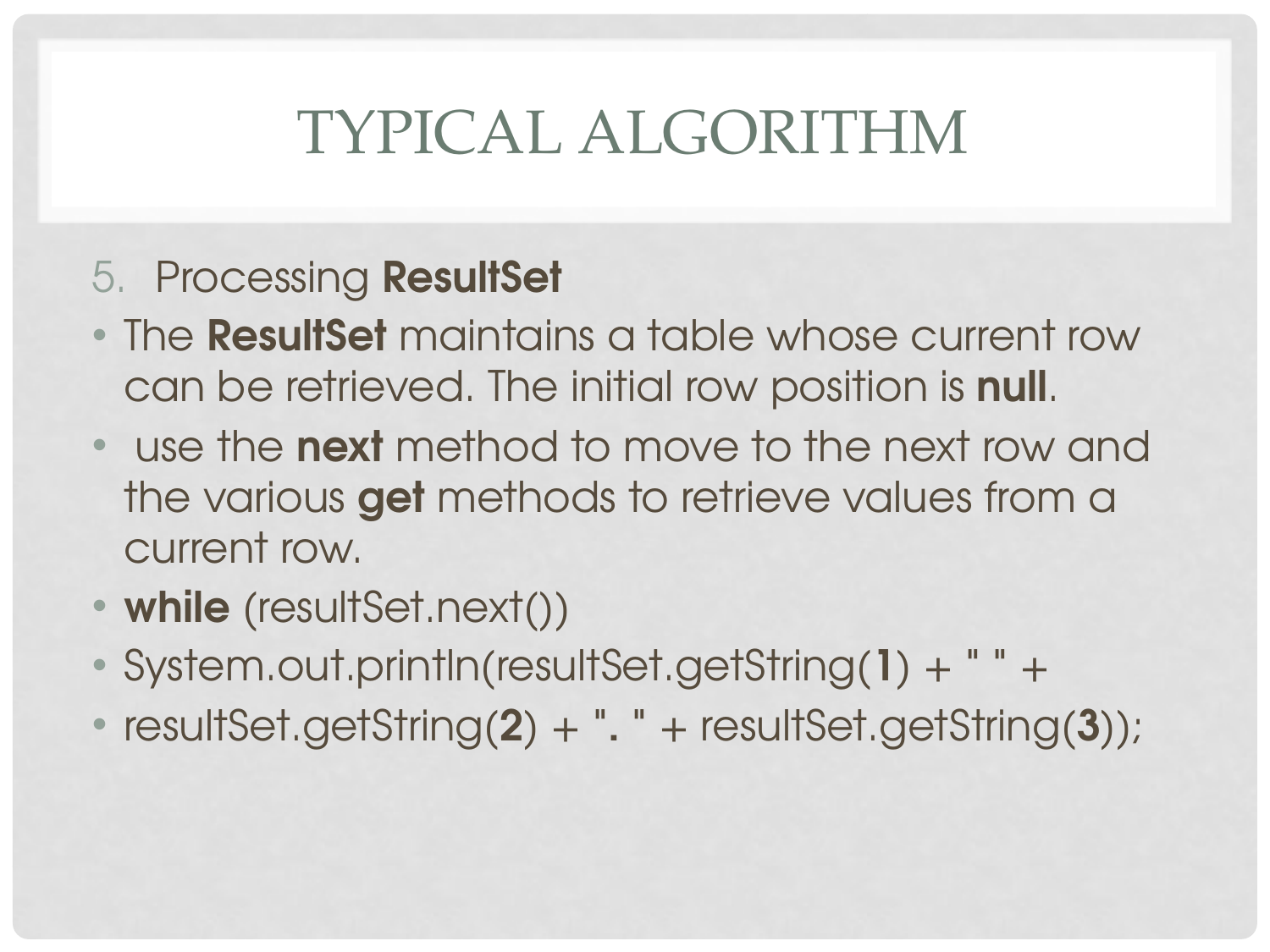

# Typical algorithm
Processing ResultSet
The ResultSet maintains a table whose current row can be retrieved. The initial row position is null.
 use the next method to move to the next row and the various get methods to retrieve values from a current row.
while (resultSet.next())
System.out.println(resultSet.getString(1) + " " +
resultSet.getString(2) + ". " + resultSet.getString(3));